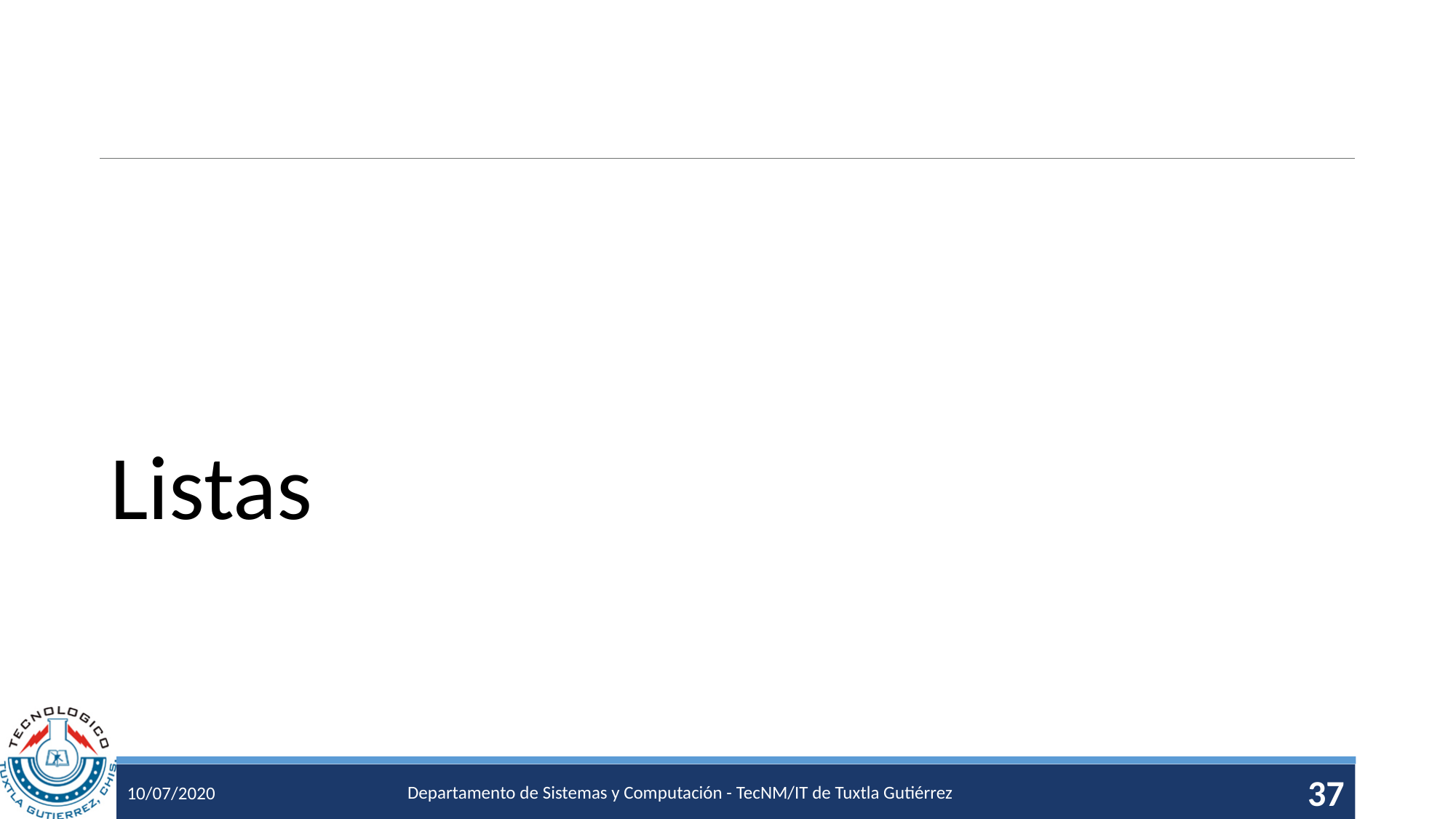

# Listas

Departamento de Sistemas y Computación - TecNM/IT de Tuxtla Gutiérrez
37
10/07/2020